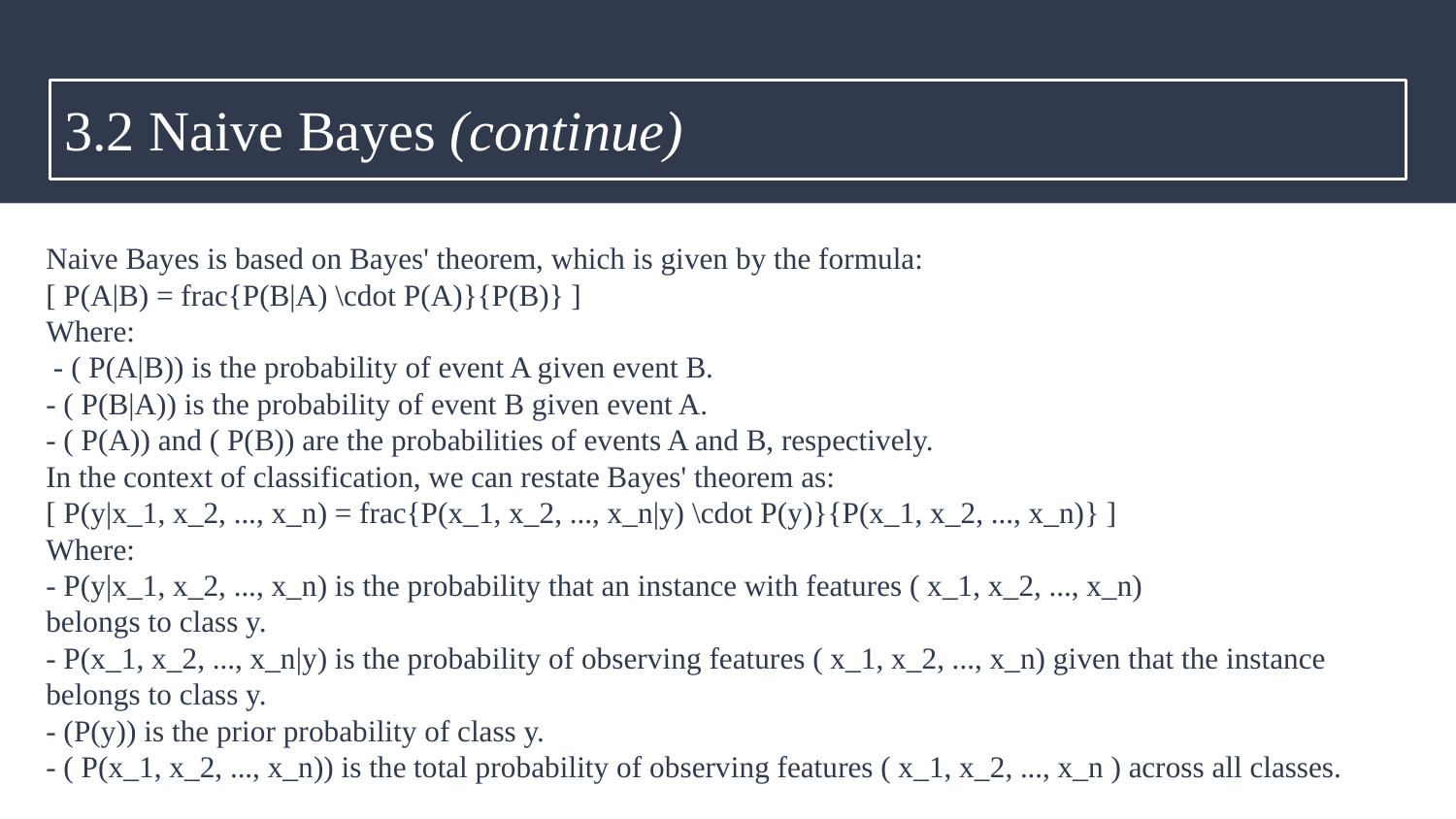

# 3.2 Naive Bayes (continue)
Naive Bayes is based on Bayes' theorem, which is given by the formula:
[ P(A|B) = frac{P(B|A) \cdot P(A)}{P(B)} ]
Where:
 - ( P(A|B)) is the probability of event A given event B.
- ( P(B|A)) is the probability of event B given event A.
- ( P(A)) and ( P(B)) are the probabilities of events A and B, respectively.
In the context of classification, we can restate Bayes' theorem as:
[ P(y|x_1, x_2, ..., x_n) = frac{P(x_1, x_2, ..., x_n|y) \cdot P(y)}{P(x_1, x_2, ..., x_n)} ]
Where:
- P(y|x_1, x_2, ..., x_n) is the probability that an instance with features ( x_1, x_2, ..., x_n)
belongs to class y.
- P(x_1, x_2, ..., x_n|y) is the probability of observing features ( x_1, x_2, ..., x_n) given that the instance belongs to class y.
- (P(y)) is the prior probability of class y.
- ( P(x_1, x_2, ..., x_n)) is the total probability of observing features ( x_1, x_2, ..., x_n ) across all classes.